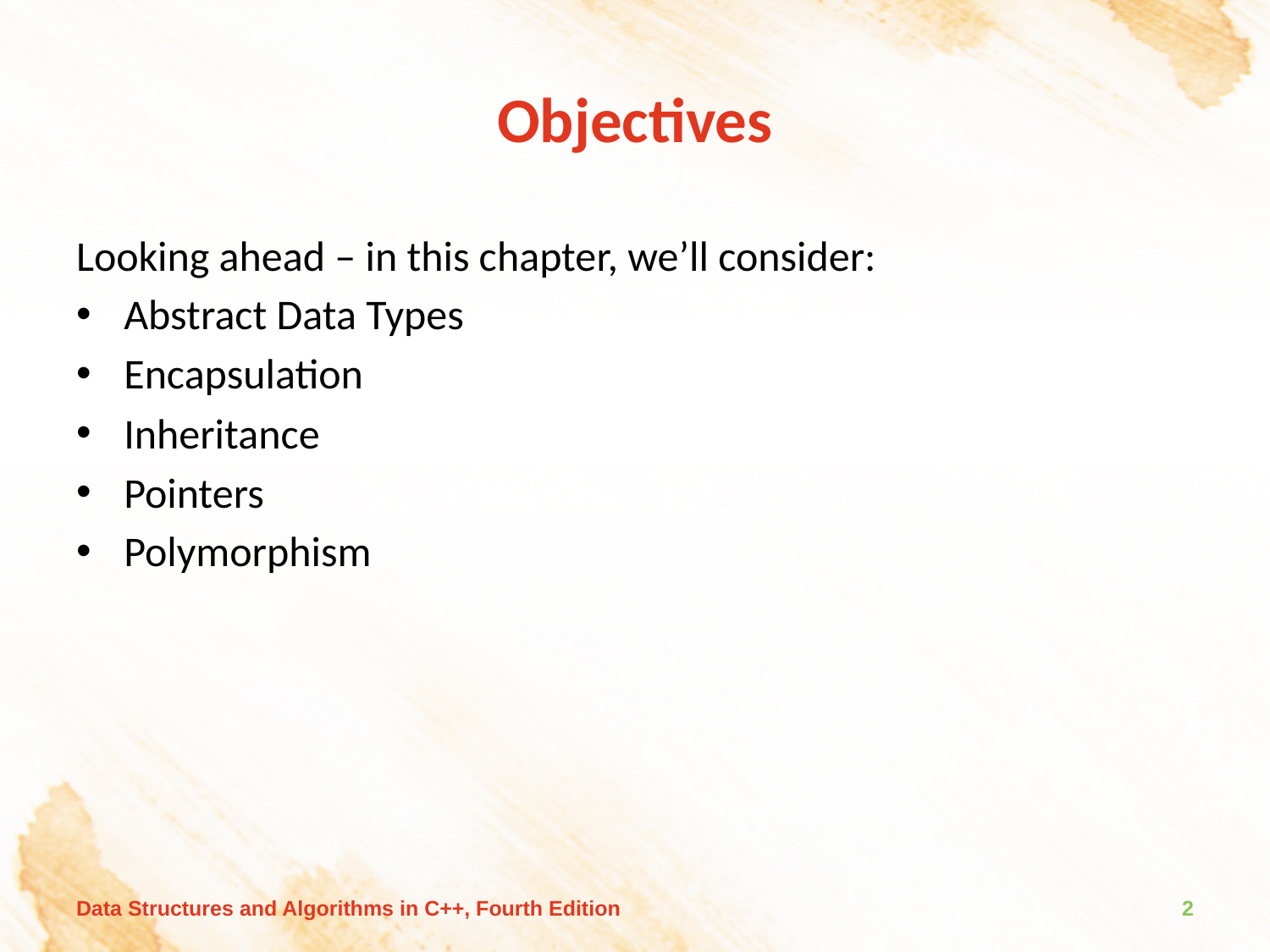

# Objectives
Looking ahead – in this chapter, we’ll consider:
Abstract Data Types
Encapsulation
Inheritance
Pointers
Polymorphism
Data Structures and Algorithms in C++, Fourth Edition
2